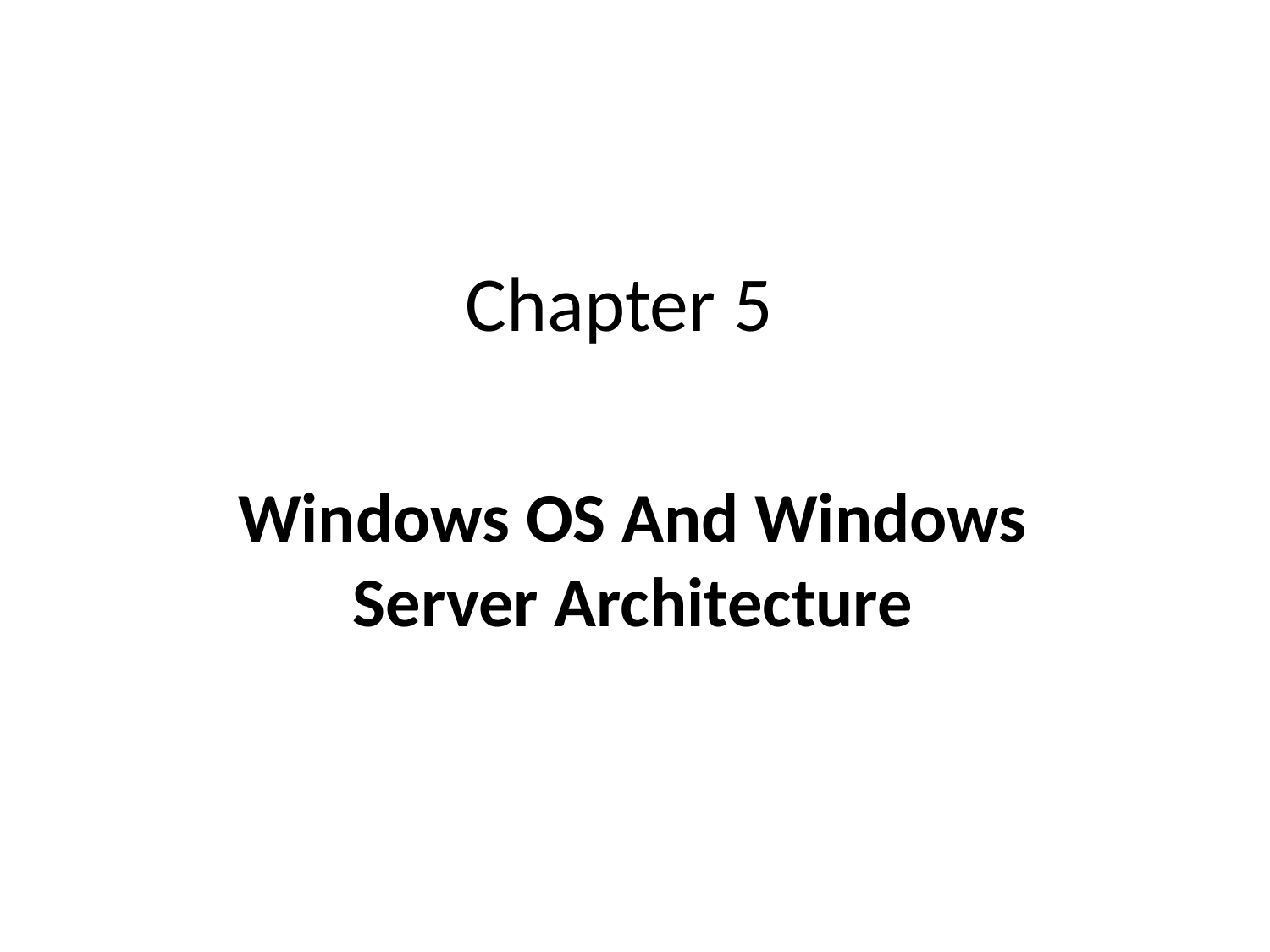

# Chapter 5
Windows OS And Windows Server Architecture